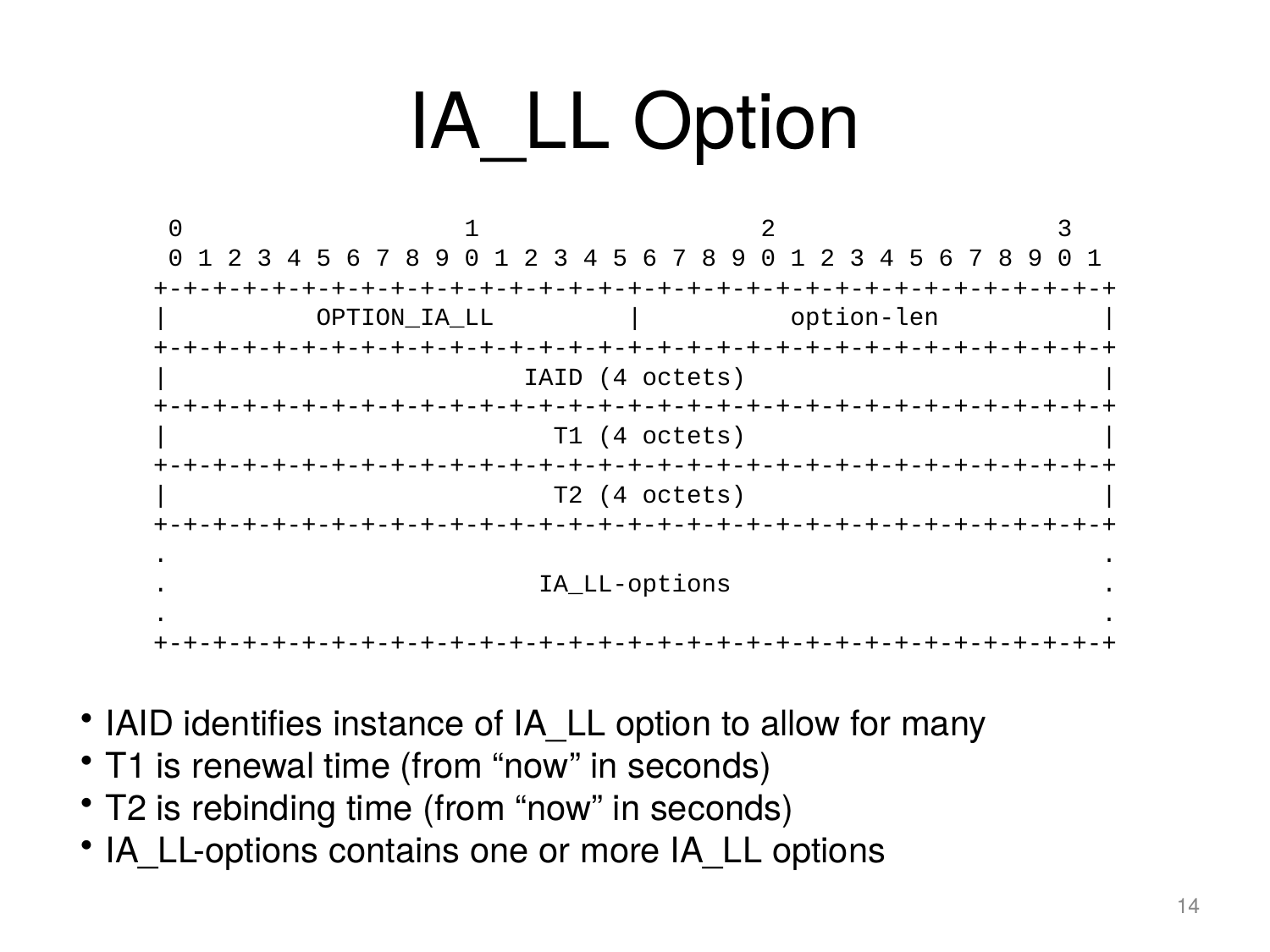

# IA_LL Option
 0                   1                   2                   3
 0 1 2 3 4 5 6 7 8 9 0 1 2 3 4 5 6 7 8 9 0 1 2 3 4 5 6 7 8 9 0 1
+-+-+-+-+-+-+-+-+-+-+-+-+-+-+-+-+-+-+-+-+-+-+-+-+-+-+-+-+-+-+-+-+
|          OPTION_IA_LL         |          option-len           |
+-+-+-+-+-+-+-+-+-+-+-+-+-+-+-+-+-+-+-+-+-+-+-+-+-+-+-+-+-+-+-+-+
|                        IAID (4 octets)                        |
+-+-+-+-+-+-+-+-+-+-+-+-+-+-+-+-+-+-+-+-+-+-+-+-+-+-+-+-+-+-+-+-+
|                          T1 (4 octets)                        |
+-+-+-+-+-+-+-+-+-+-+-+-+-+-+-+-+-+-+-+-+-+-+-+-+-+-+-+-+-+-+-+-+
|                          T2 (4 octets)                        |
+-+-+-+-+-+-+-+-+-+-+-+-+-+-+-+-+-+-+-+-+-+-+-+-+-+-+-+-+-+-+-+-+
.                                                               .
.                         IA_LL-options                         .
.                                                               .
+-+-+-+-+-+-+-+-+-+-+-+-+-+-+-+-+-+-+-+-+-+-+-+-+-+-+-+-+-+-+-+-+
IAID identifies instance of IA_LL option to allow for many
T1 is renewal time (from “now” in seconds)
T2 is rebinding time (from “now” in seconds)
IA_LL-options contains one or more IA_LL options
14